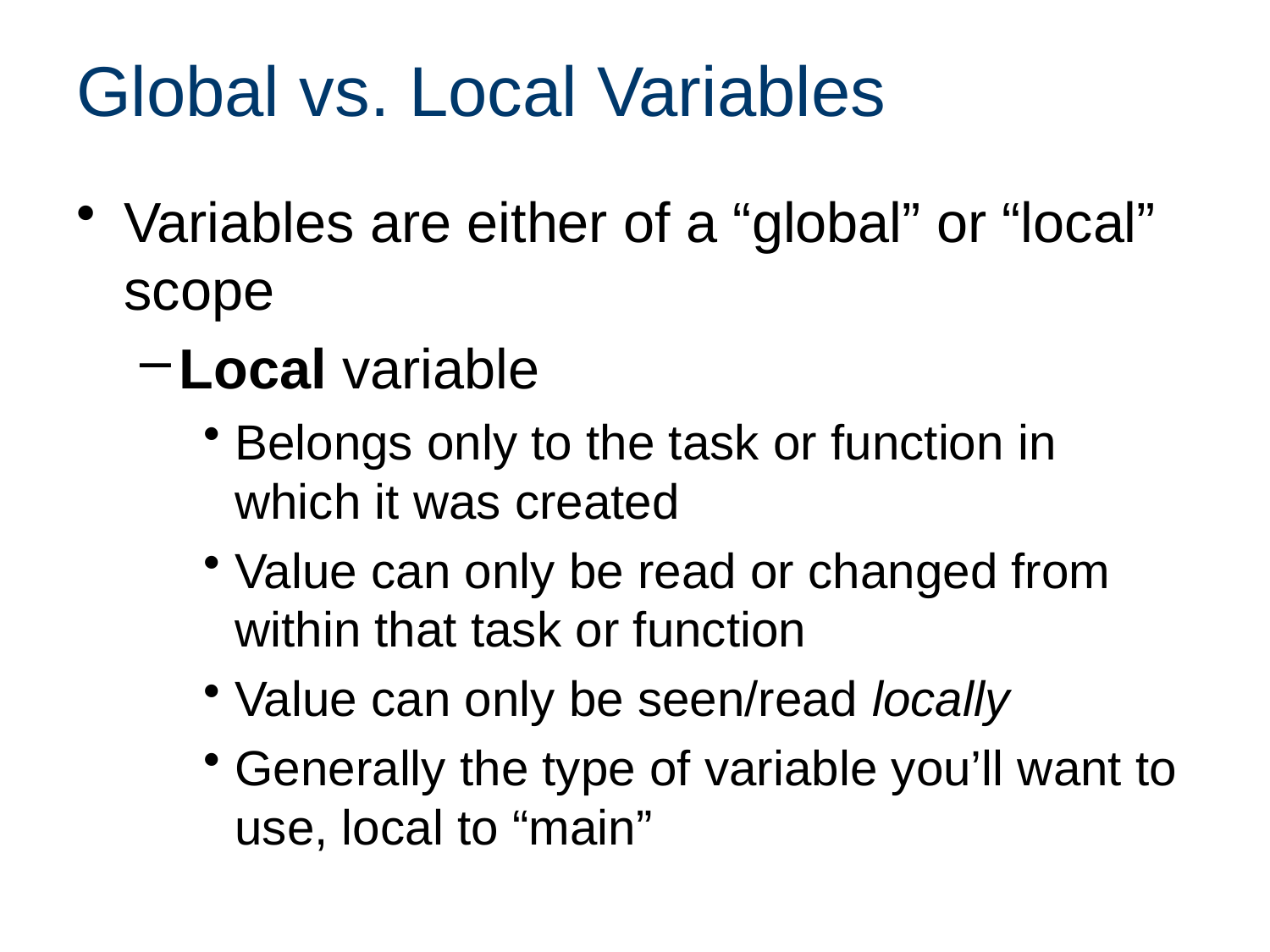

# Global vs. Local Variables
Variables are either of a “global” or “local” scope
Local variable
Belongs only to the task or function in which it was created
Value can only be read or changed from within that task or function
Value can only be seen/read locally
Generally the type of variable you’ll want to use, local to “main”